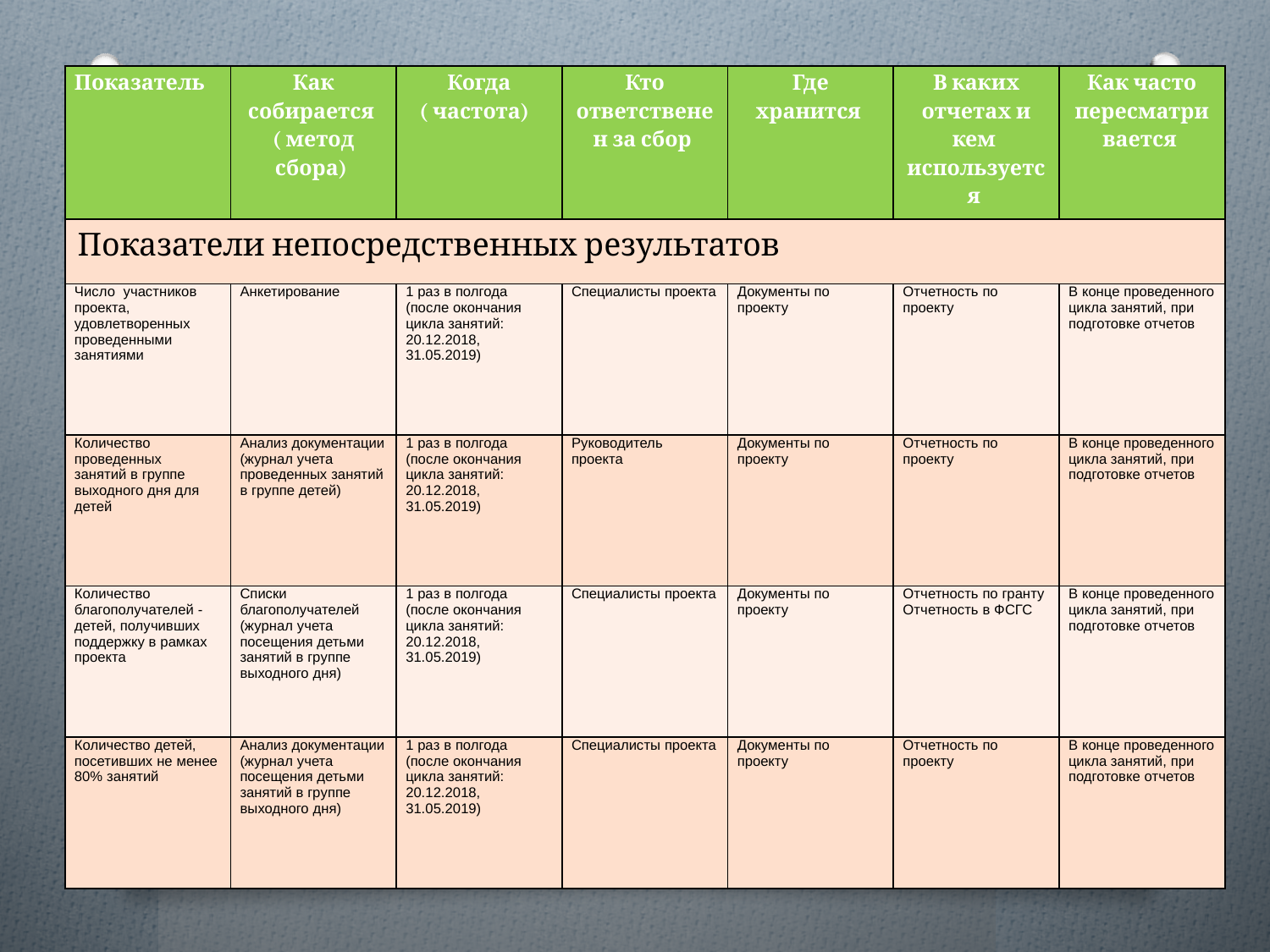

| Показатель | Как собирается ( метод сбора) | Когда ( частота) | Кто ответственен за сбор | Где хранится | В каких отчетах и кем используется | Как часто пересматривается |
| --- | --- | --- | --- | --- | --- | --- |
| Показатели непосредственных результатов |  |  |  |  |  |  |
| Число участников проекта, удовлетворенных проведенными занятиями | Анкетирование | 1 раз в полгода (после окончания цикла занятий: 20.12.2018, 31.05.2019) | Специалисты проекта | Документы по проекту | Отчетность по проекту | В конце проведенного цикла занятий, при подготовке отчетов |
| Количество проведенных занятий в группе выходного дня для детей | Анализ документации (журнал учета проведенных занятий в группе детей) | 1 раз в полгода (после окончания цикла занятий: 20.12.2018, 31.05.2019) | Руководитель проекта | Документы по проекту | Отчетность по проекту | В конце проведенного цикла занятий, при подготовке отчетов |
| Количество благополучателей - детей, получивших поддержку в рамках проекта | Списки благополучателей (журнал учета посещения детьми занятий в группе выходного дня) | 1 раз в полгода (после окончания цикла занятий: 20.12.2018, 31.05.2019) | Специалисты проекта | Документы по проекту | Отчетность по гранту Отчетность в ФСГС | В конце проведенного цикла занятий, при подготовке отчетов |
| Количество детей, посетивших не менее 80% занятий | Анализ документации (журнал учета посещения детьми занятий в группе выходного дня) | 1 раз в полгода (после окончания цикла занятий: 20.12.2018, 31.05.2019) | Специалисты проекта | Документы по проекту | Отчетность по проекту | В конце проведенного цикла занятий, при подготовке отчетов |